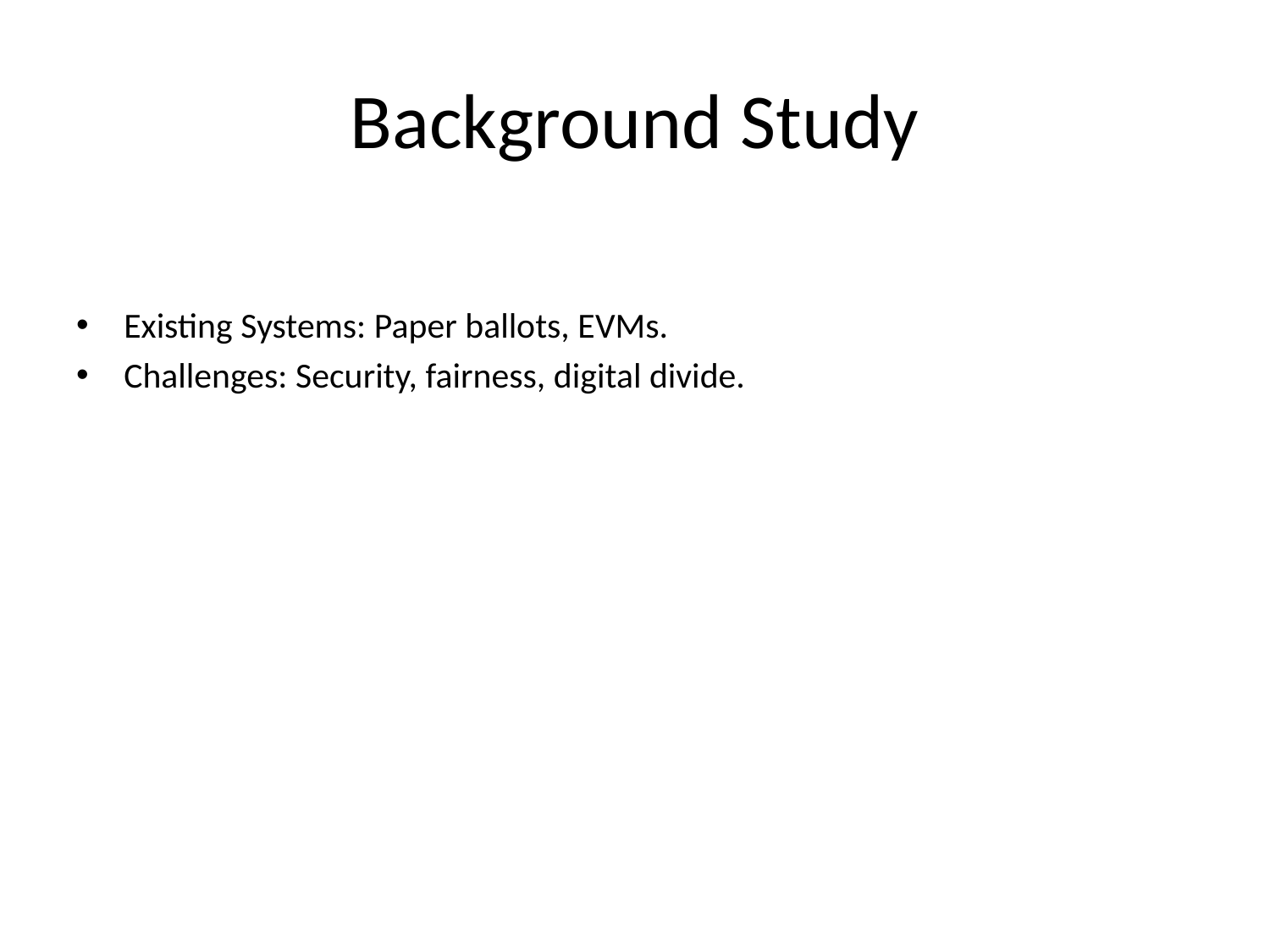

# Background Study

Existing Systems: Paper ballots, EVMs.
Challenges: Security, fairness, digital divide.